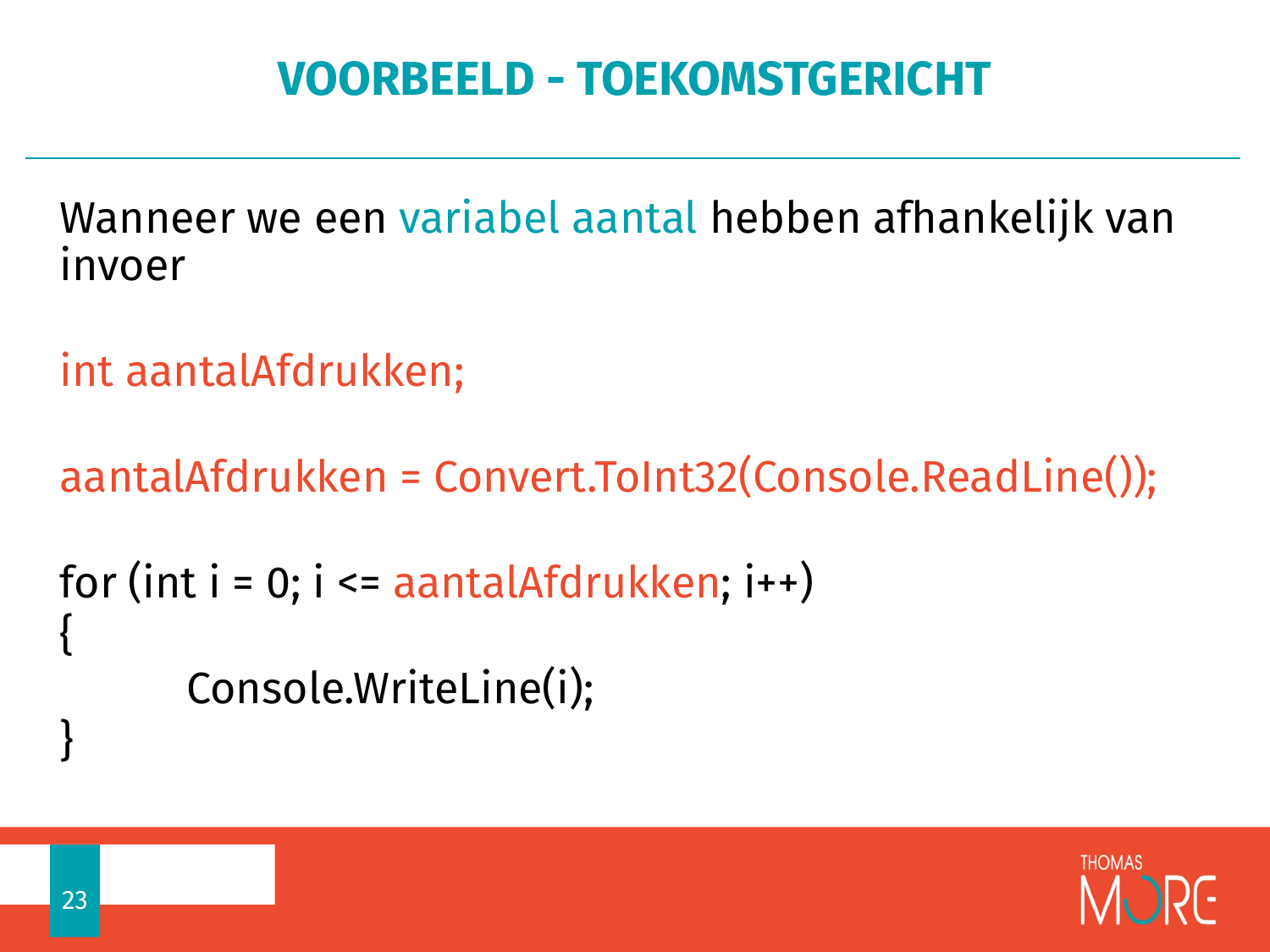

# VOORBEELD - TOEKOMSTGERICHT
Wanneer we een variabel aantal hebben afhankelijk van invoer

int aantalAfdrukken;

aantalAfdrukken = Convert.ToInt32(Console.ReadLine());

for (int i = 0; i <= aantalAfdrukken; i++)
{
	Console.WriteLine(i);
}

23